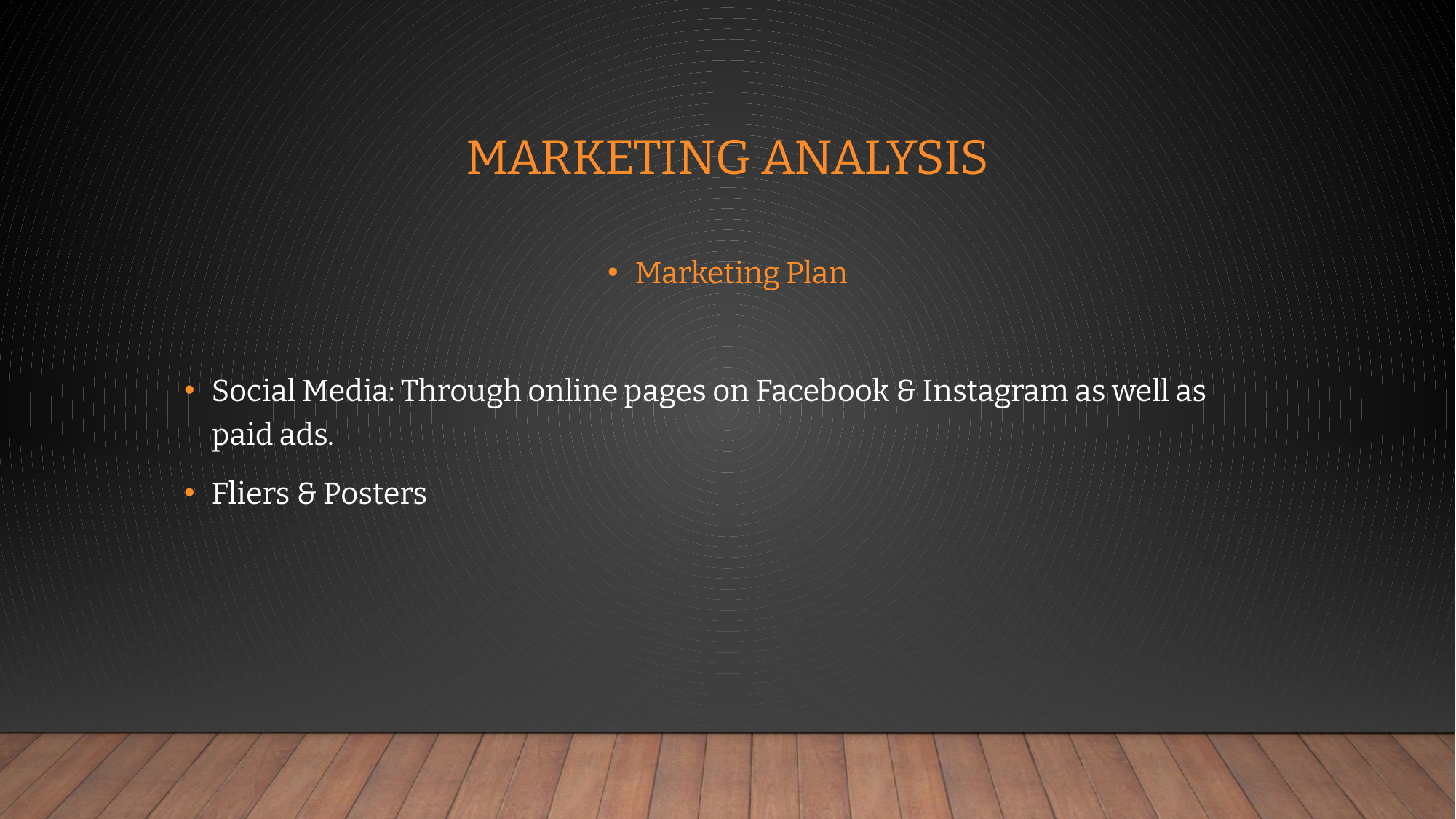

# Marketing analysis
Marketing Plan

Social Media: Through online pages on Facebook & Instagram as well as paid ads.
Fliers & Posters